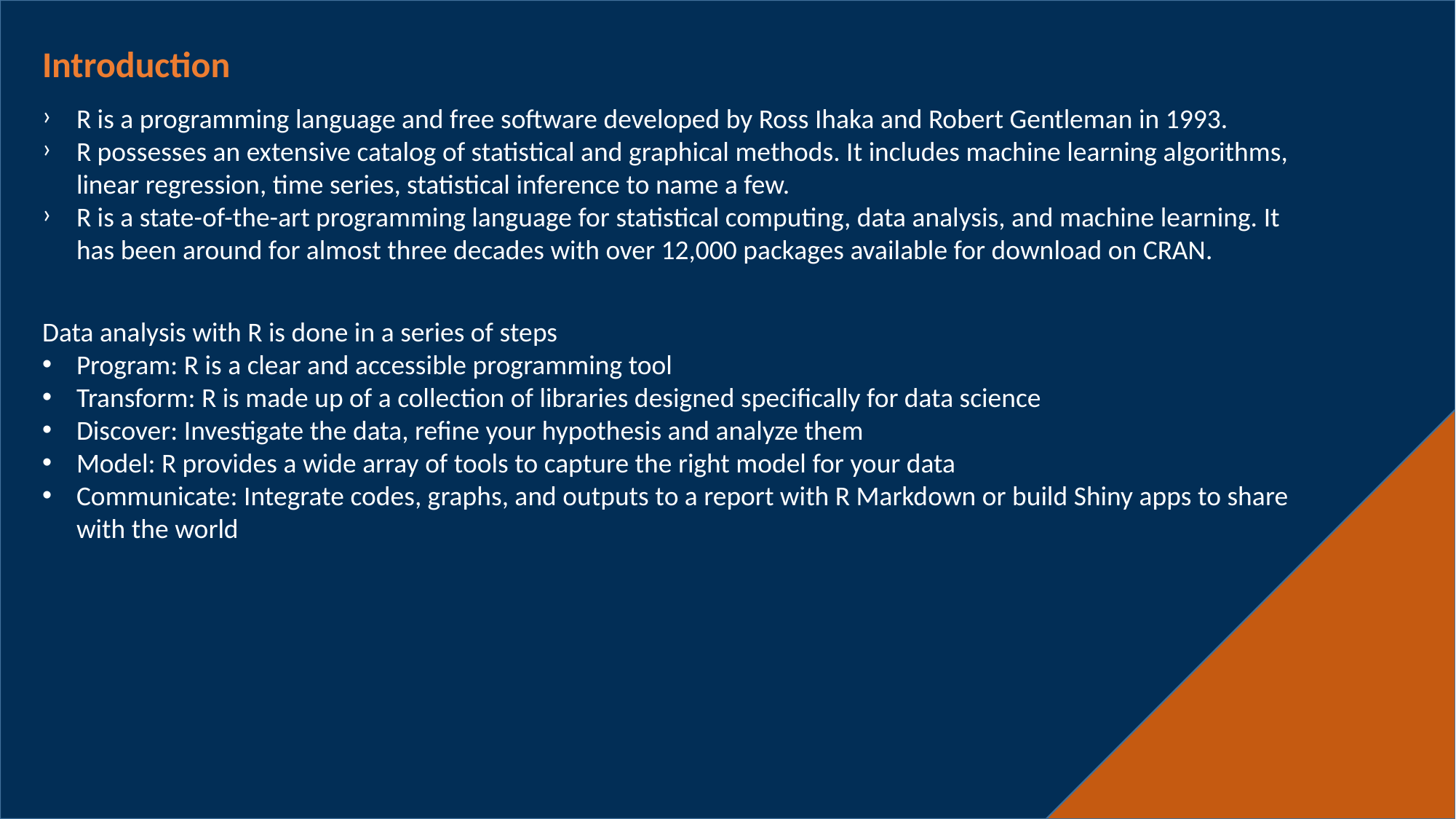

Introduction
R is a programming language and free software developed by Ross Ihaka and Robert Gentleman in 1993.
R possesses an extensive catalog of statistical and graphical methods. It includes machine learning algorithms, linear regression, time series, statistical inference to name a few.
R is a state-of-the-art programming language for statistical computing, data analysis, and machine learning. It has been around for almost three decades with over 12,000 packages available for download on CRAN.

Data analysis with R is done in a series of steps
Program: R is a clear and accessible programming tool
Transform: R is made up of a collection of libraries designed specifically for data science
Discover: Investigate the data, refine your hypothesis and analyze them
Model: R provides a wide array of tools to capture the right model for your data
Communicate: Integrate codes, graphs, and outputs to a report with R Markdown or build Shiny apps to share with the world